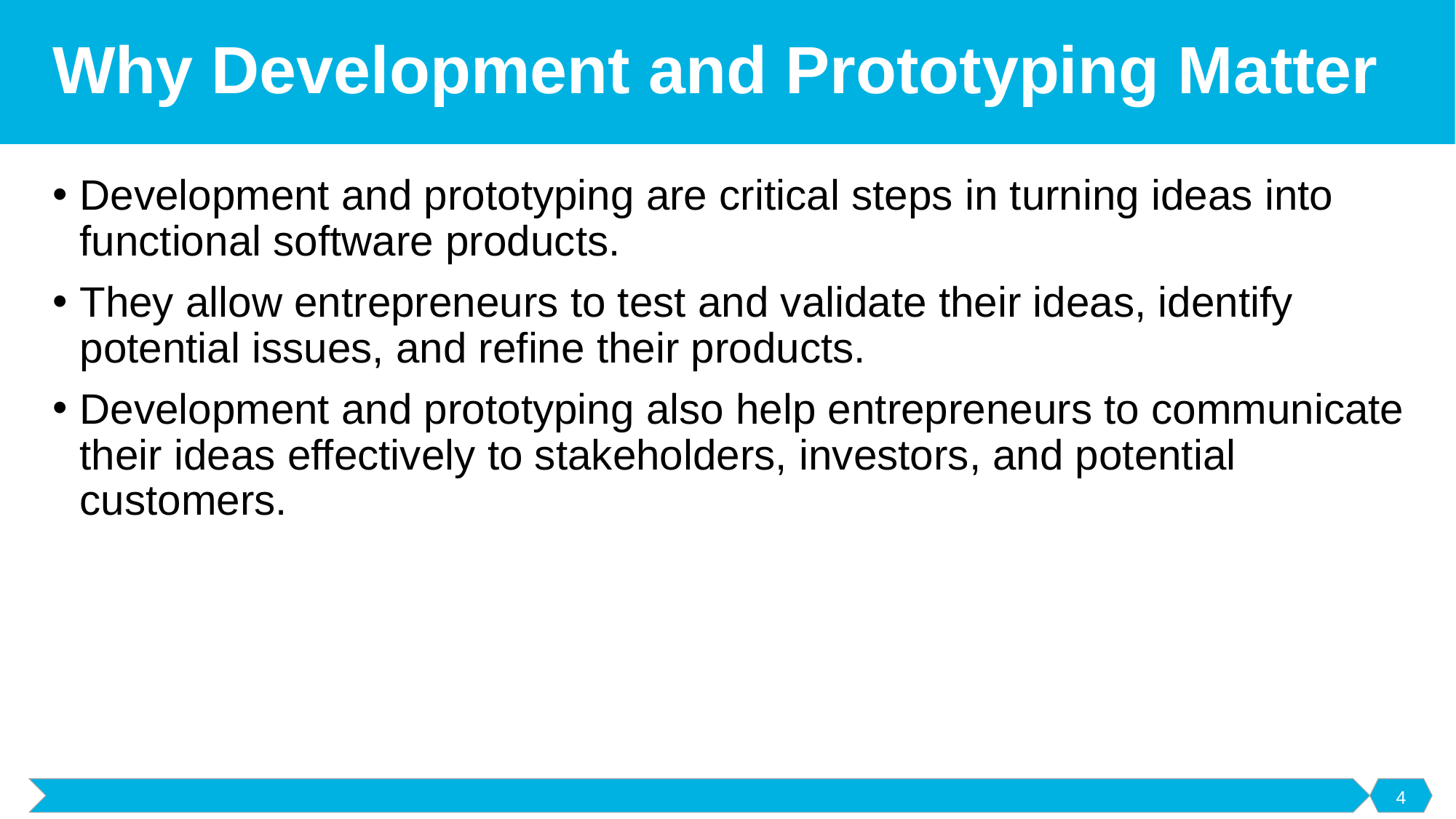

# Why Development and Prototyping Matter
Development and prototyping are critical steps in turning ideas into functional software products.
They allow entrepreneurs to test and validate their ideas, identify potential issues, and refine their products.
Development and prototyping also help entrepreneurs to communicate their ideas effectively to stakeholders, investors, and potential customers.
4